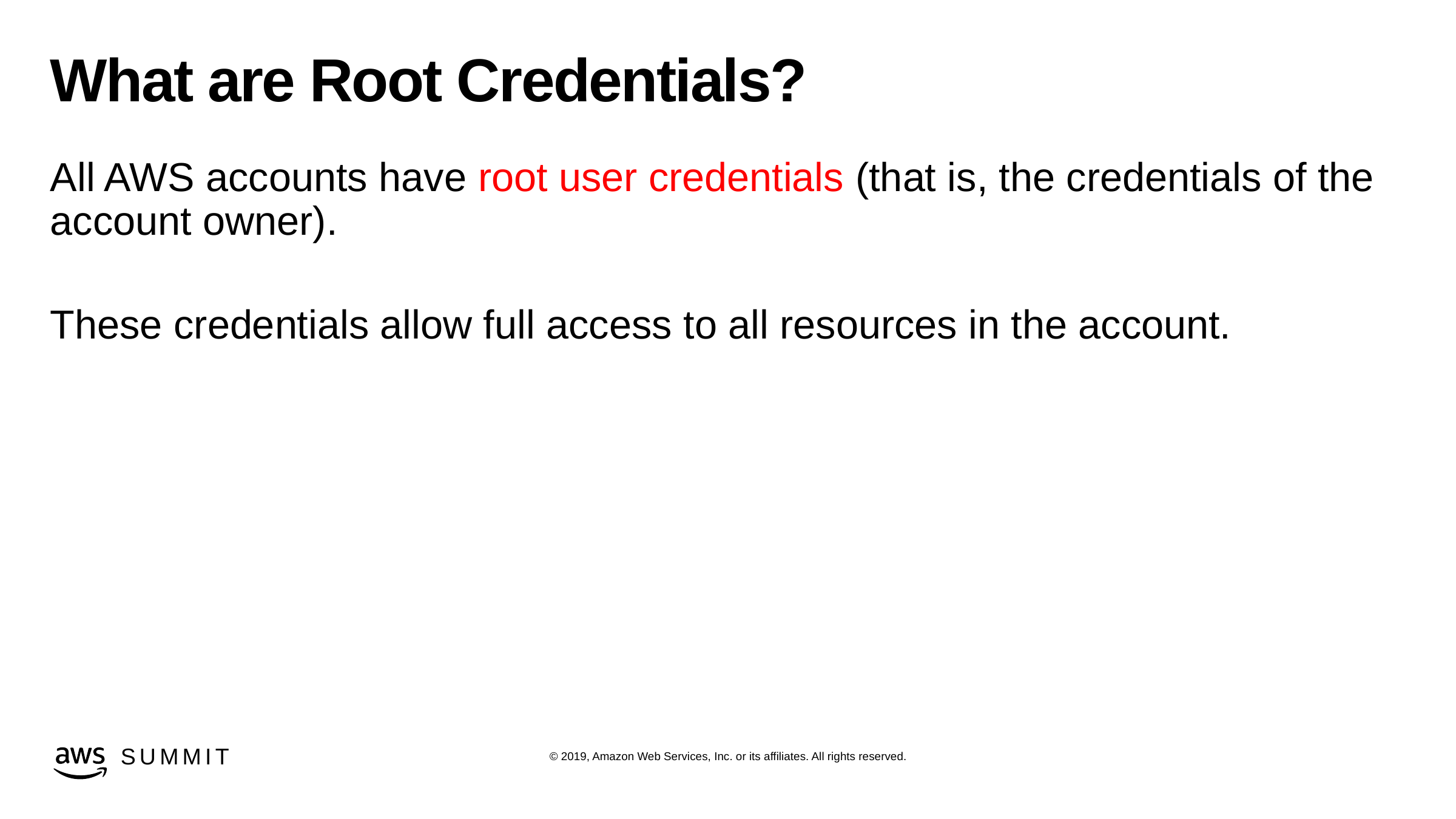

# What are Root Credentials?
All AWS accounts have root user credentials (that is, the credentials of the account owner).

These credentials allow full access to all resources in the account.